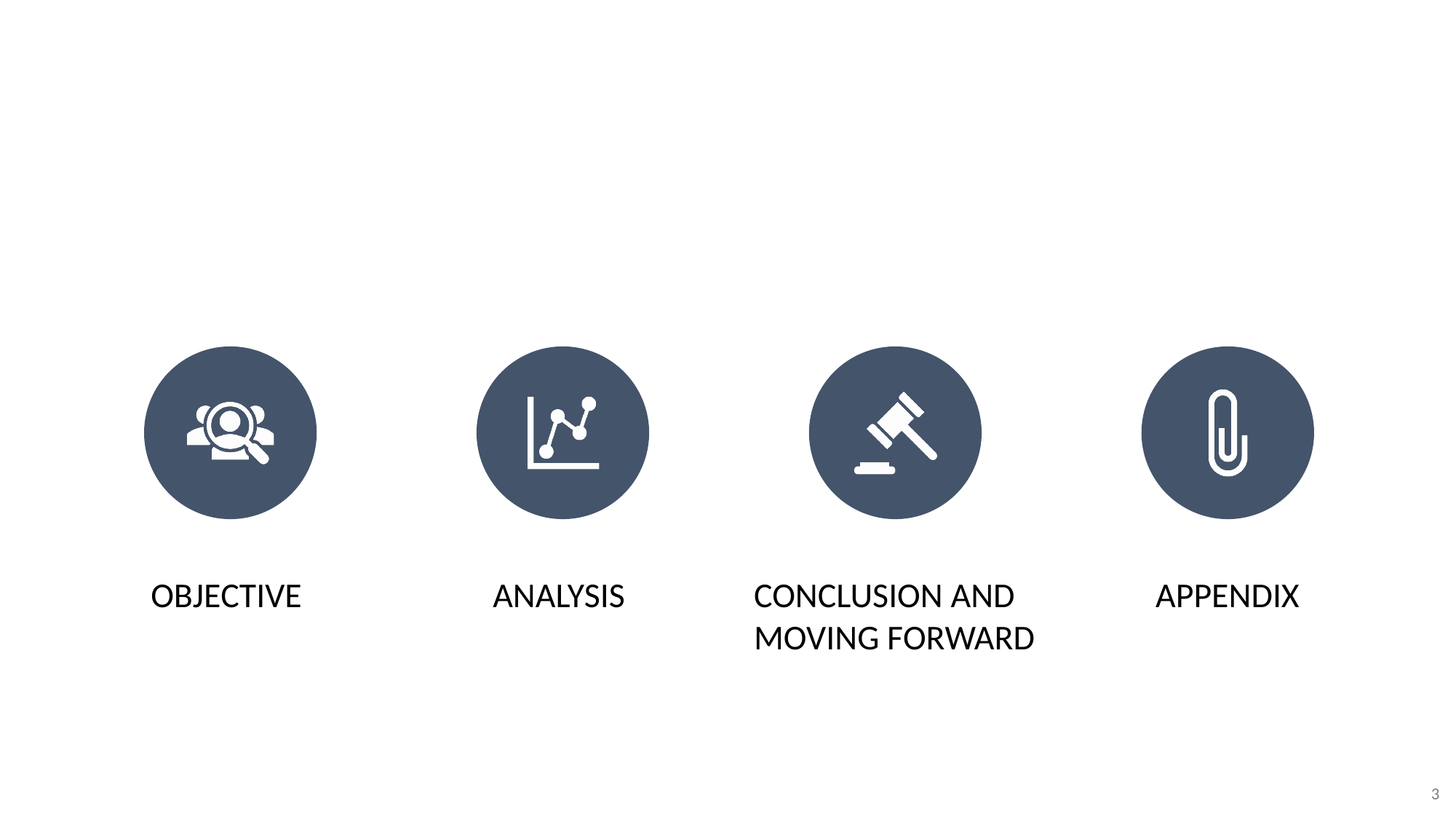

# Table of Content
Objective
Analysis
Conclusion and Moving Forward
Appendix
3